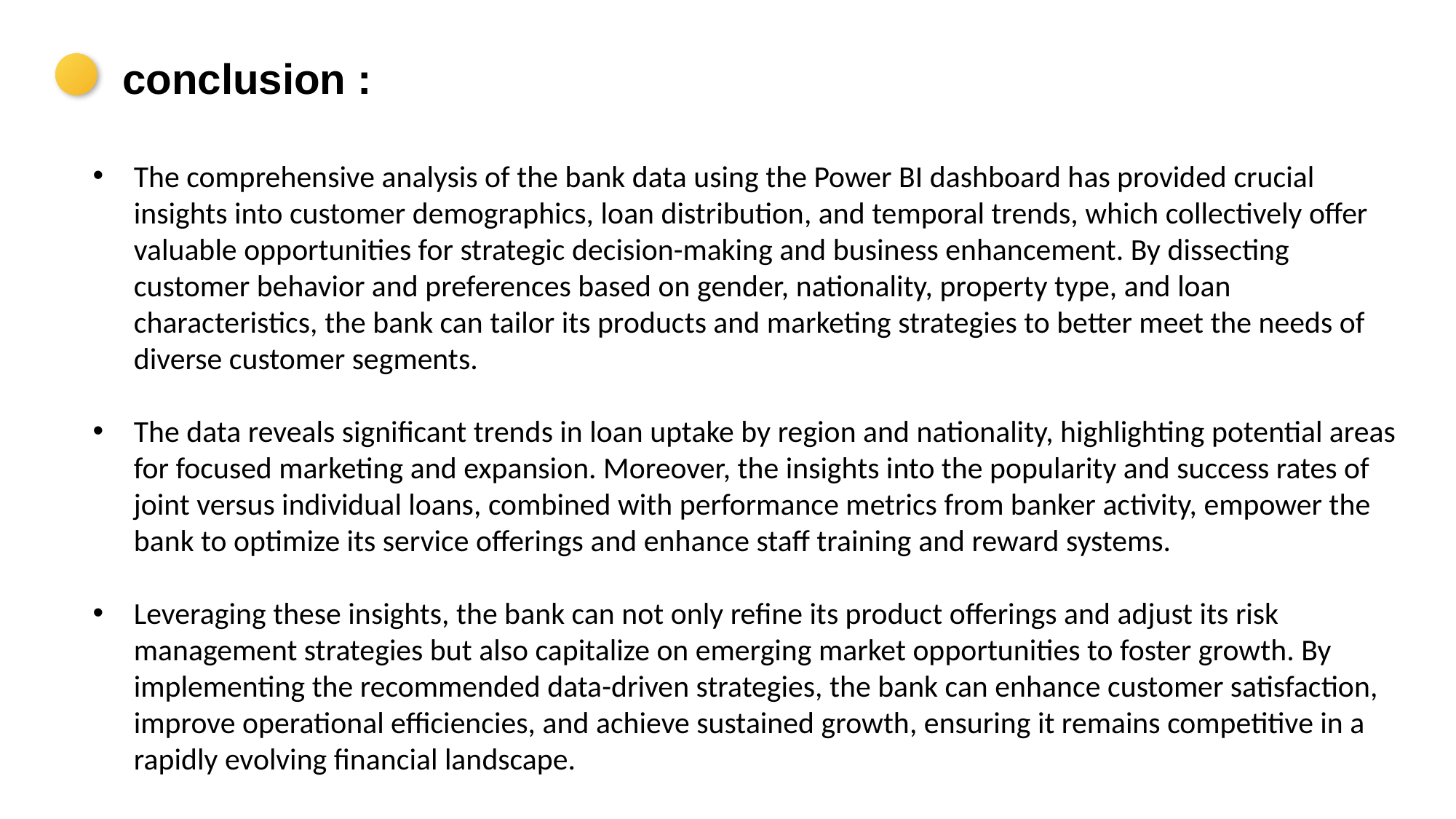

conclusion :

The comprehensive analysis of the bank data using the Power BI dashboard has provided crucial insights into customer demographics, loan distribution, and temporal trends, which collectively offer valuable opportunities for strategic decision-making and business enhancement. By dissecting customer behavior and preferences based on gender, nationality, property type, and loan characteristics, the bank can tailor its products and marketing strategies to better meet the needs of diverse customer segments.

The data reveals significant trends in loan uptake by region and nationality, highlighting potential areas for focused marketing and expansion. Moreover, the insights into the popularity and success rates of joint versus individual loans, combined with performance metrics from banker activity, empower the bank to optimize its service offerings and enhance staff training and reward systems.

Leveraging these insights, the bank can not only refine its product offerings and adjust its risk management strategies but also capitalize on emerging market opportunities to foster growth. By implementing the recommended data-driven strategies, the bank can enhance customer satisfaction, improve operational efficiencies, and achieve sustained growth, ensuring it remains competitive in a rapidly evolving financial landscape.